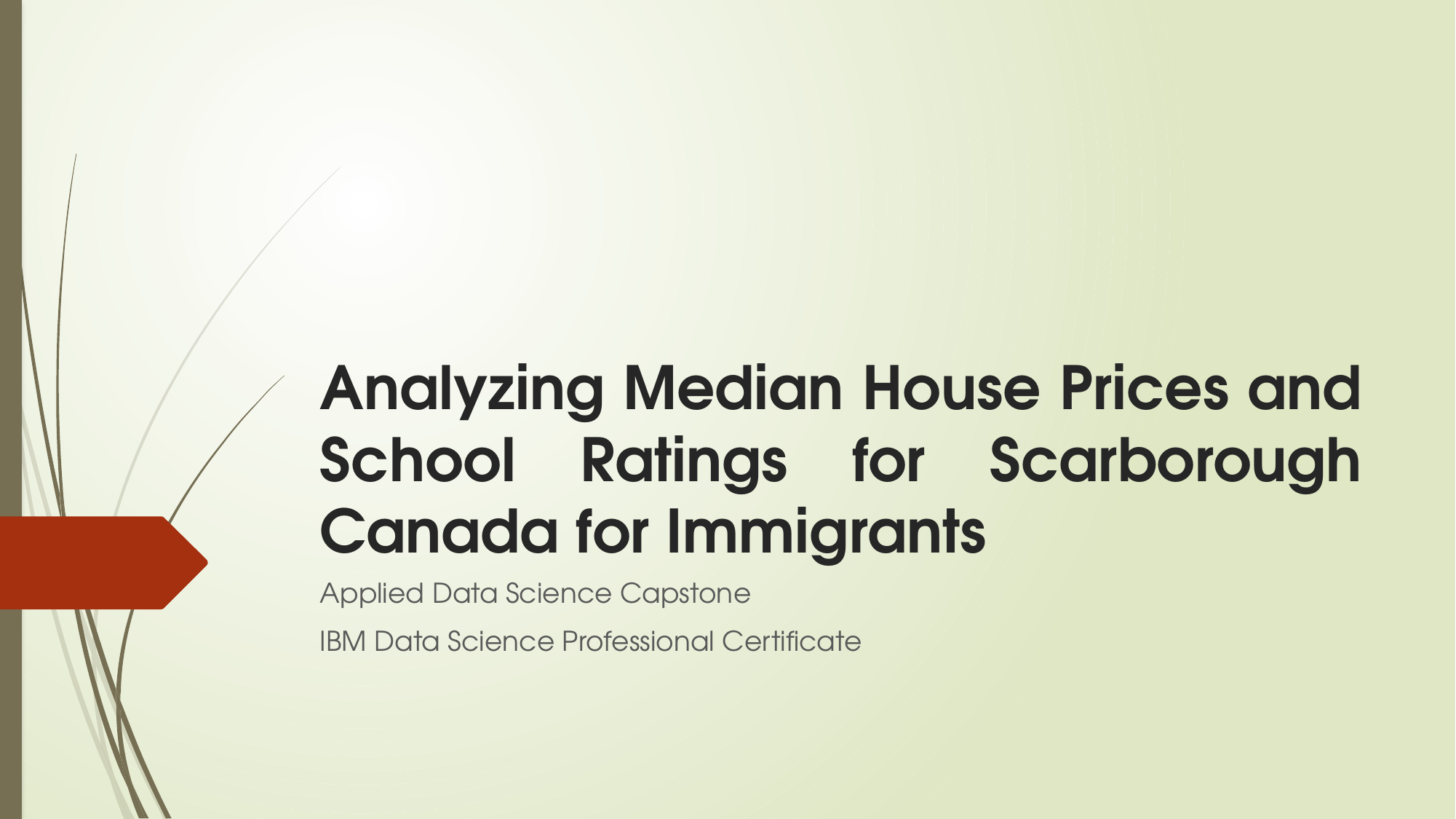

# Analyzing Median House Prices and School Ratings for Scarborough Canada for Immigrants
Applied Data Science Capstone
IBM Data Science Professional Certificate